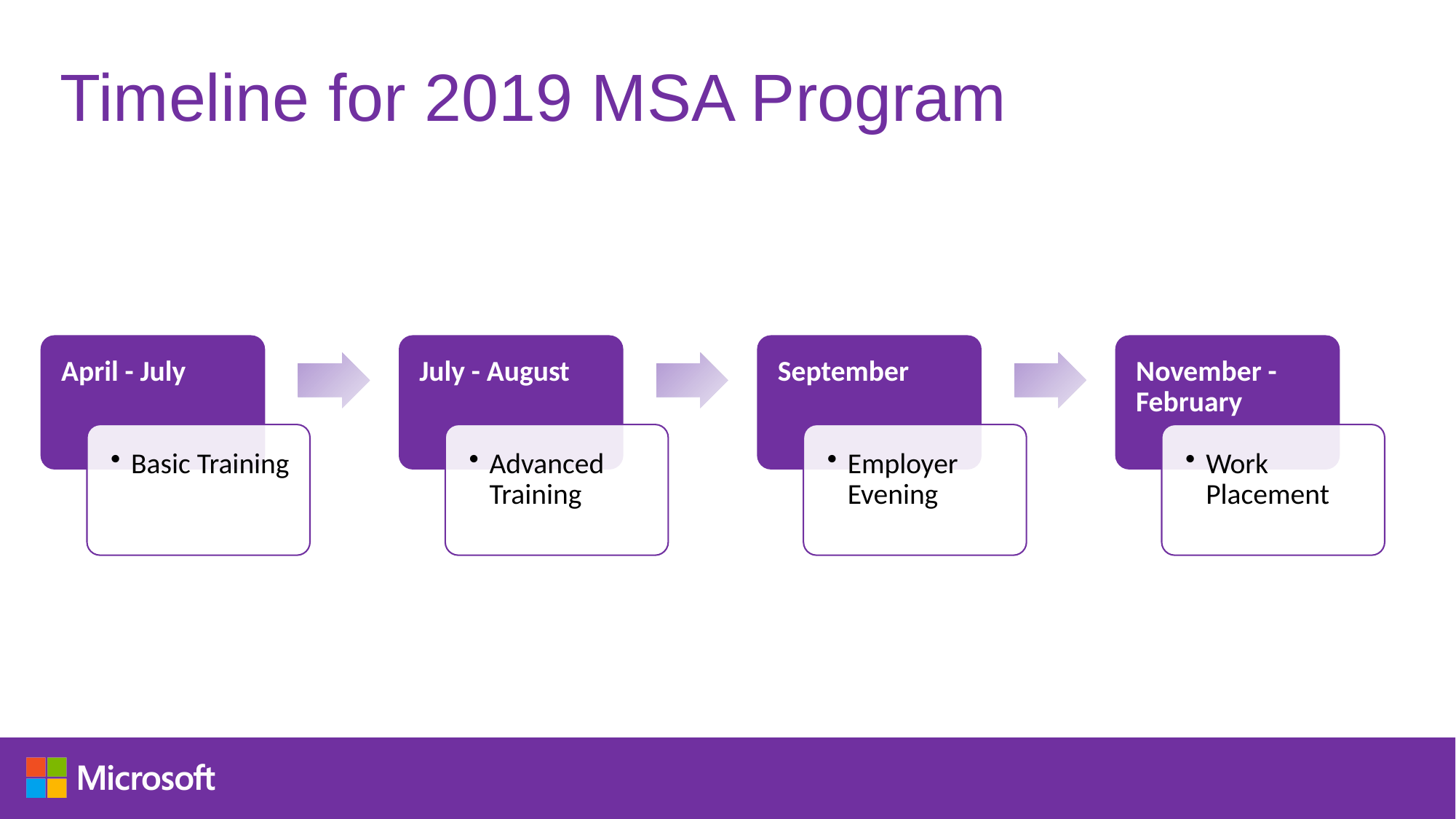

# Timeline for 2019 MSA Program
April - July
Basic Training

July - August
Advanced Training

September
Employer Evening

November - February
Work Placement